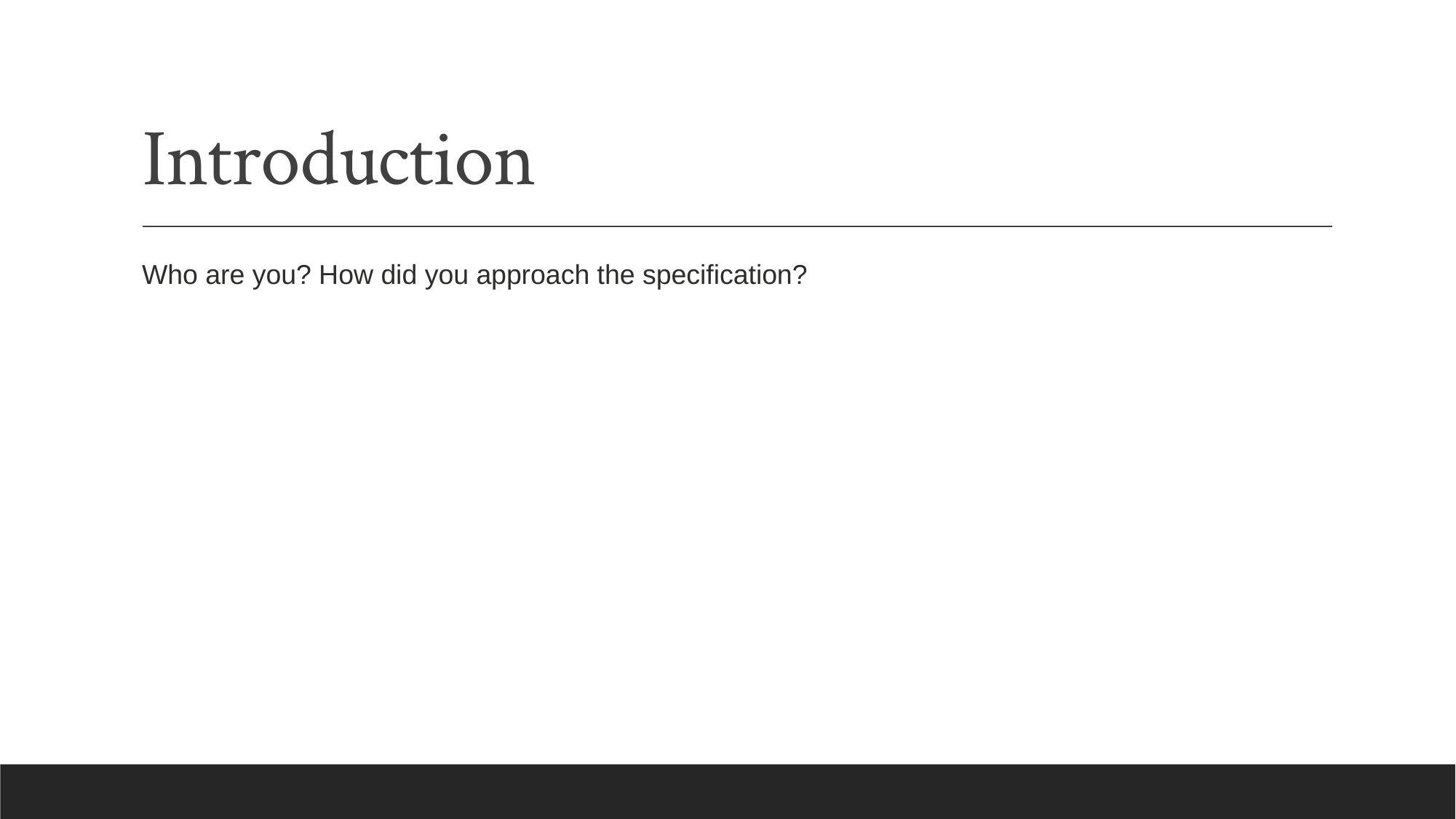

# Introduction
Who are you? How did you approach the specification?